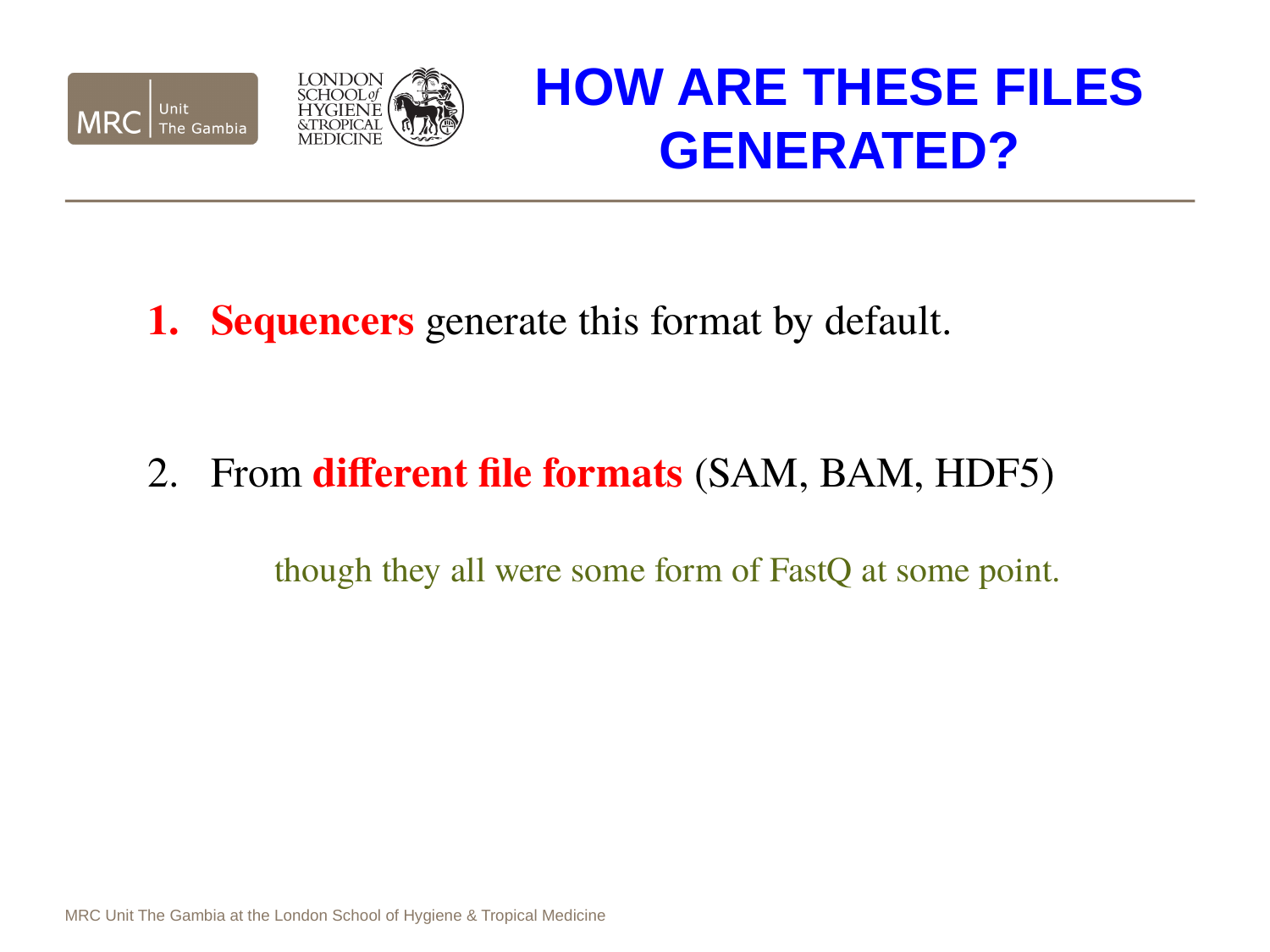

# How are these files generated?
Sequencers generate this format by default.

From different file formats (SAM, BAM, HDF5)

	though they all were some form of FastQ at some point.